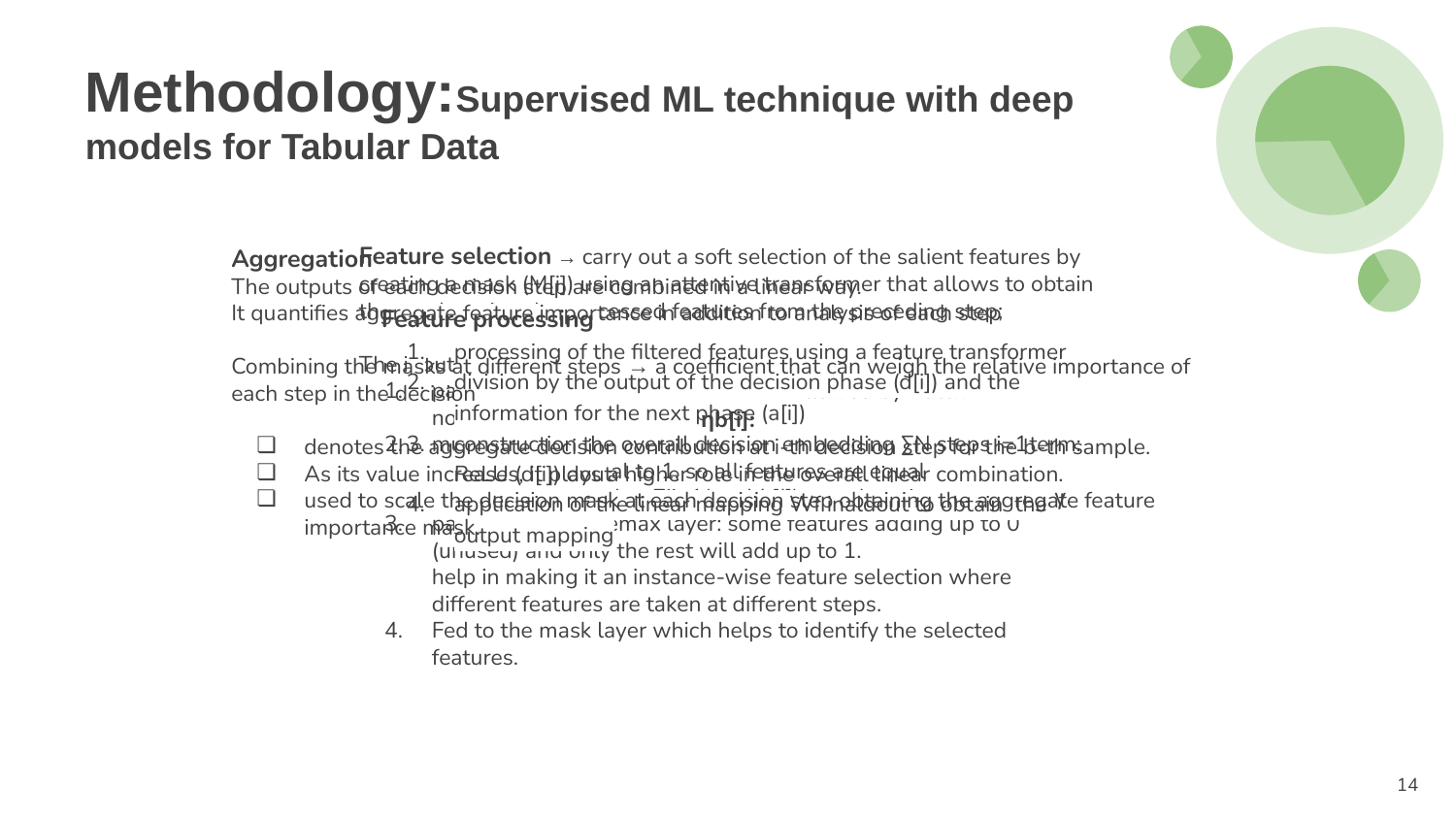

# Methodology:Supervised ML technique with deep models for Tabular Data
Aggregation
The outputs of each decision step are combined in a linear way.
It quantifies aggregate feature importance in addition to analysis of each step

Combining the masks at different steps → a coefficient that can weigh the relative importance of each step in the decision
ηb[i]:
denotes the aggregate decision contribution at i-th decision step for the b-th sample.
As its value increases, it plays a higher role in the overall linear combination.
used to scale the decision mask at each decision step obtaining the aggregate feature importance mask.

Feature selection → carry out a soft selection of the salient features by creating a mask (M[i]) using an attentive transformer that allows to obtain the masks using the processed features from the preceding step;

The input is:
passed into a fully connected layer followed by Batch normalization
multiplied with the Prior scale, it returns P[i], the prior scale term:
P[0] is equal to 1, so all features are equal
P[i] is equal to ∏ij=1(γ − M [J])  → relaxation parameter γ
passed into sparsemax layer: some features adding up to 0 (unused) and only the rest will add up to 1.
help in making it an instance-wise feature selection where different features are taken at different steps.
Fed to the mask layer which helps to identify the selected features.

Feature processing
processing of the filtered features using a feature transformer
division by the output of the decision phase (d[i]) and the information for the next phase (a[i])
construction the overall decision embedding ∑N steps i=1 ReLU (d[i]) dout
application of the linear mapping Wf inaldout to obtain  the output mapping

14